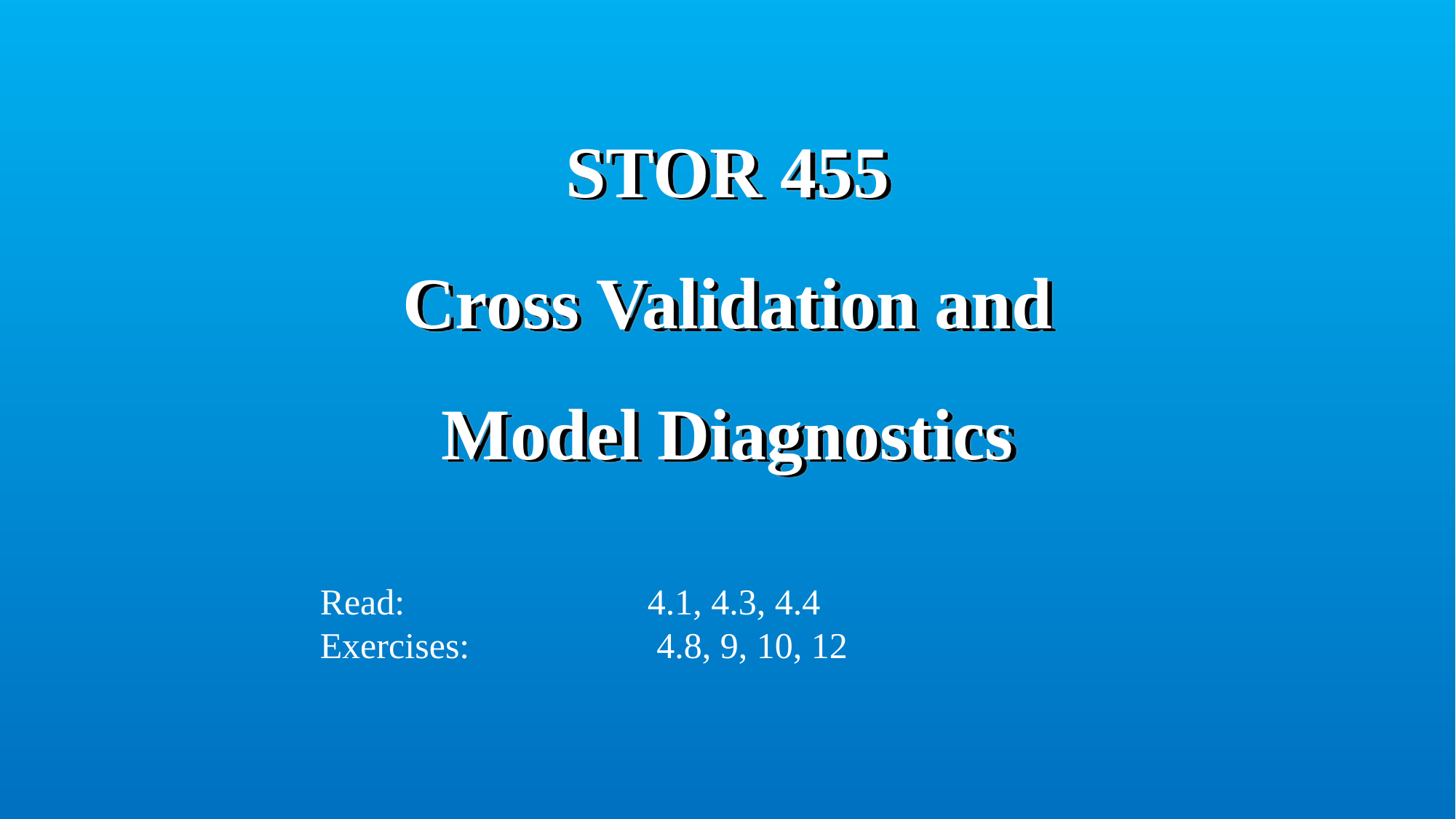

# STOR 455 Cross Validation and Model Diagnostics

Read:			4.1, 4.3, 4.4
Exercises:		 4.8, 9, 10, 12